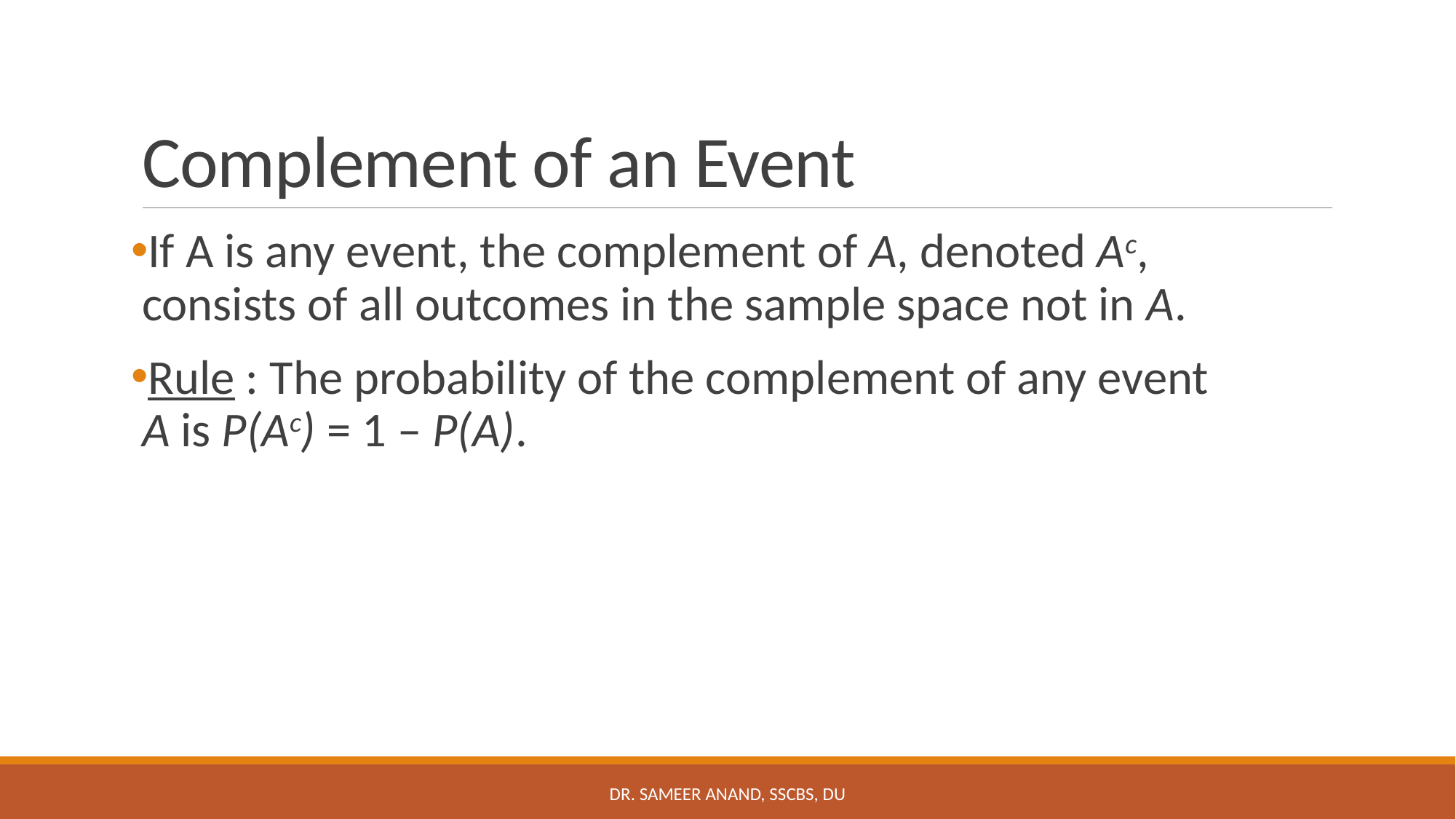

# Complement of an Event
If A is any event, the complement of A, denoted Ac, consists of all outcomes in the sample space not in A.
Rule : The probability of the complement of any event A is P(Ac) = 1 – P(A).

Dr. Sameer Anand, SSCBS, DU